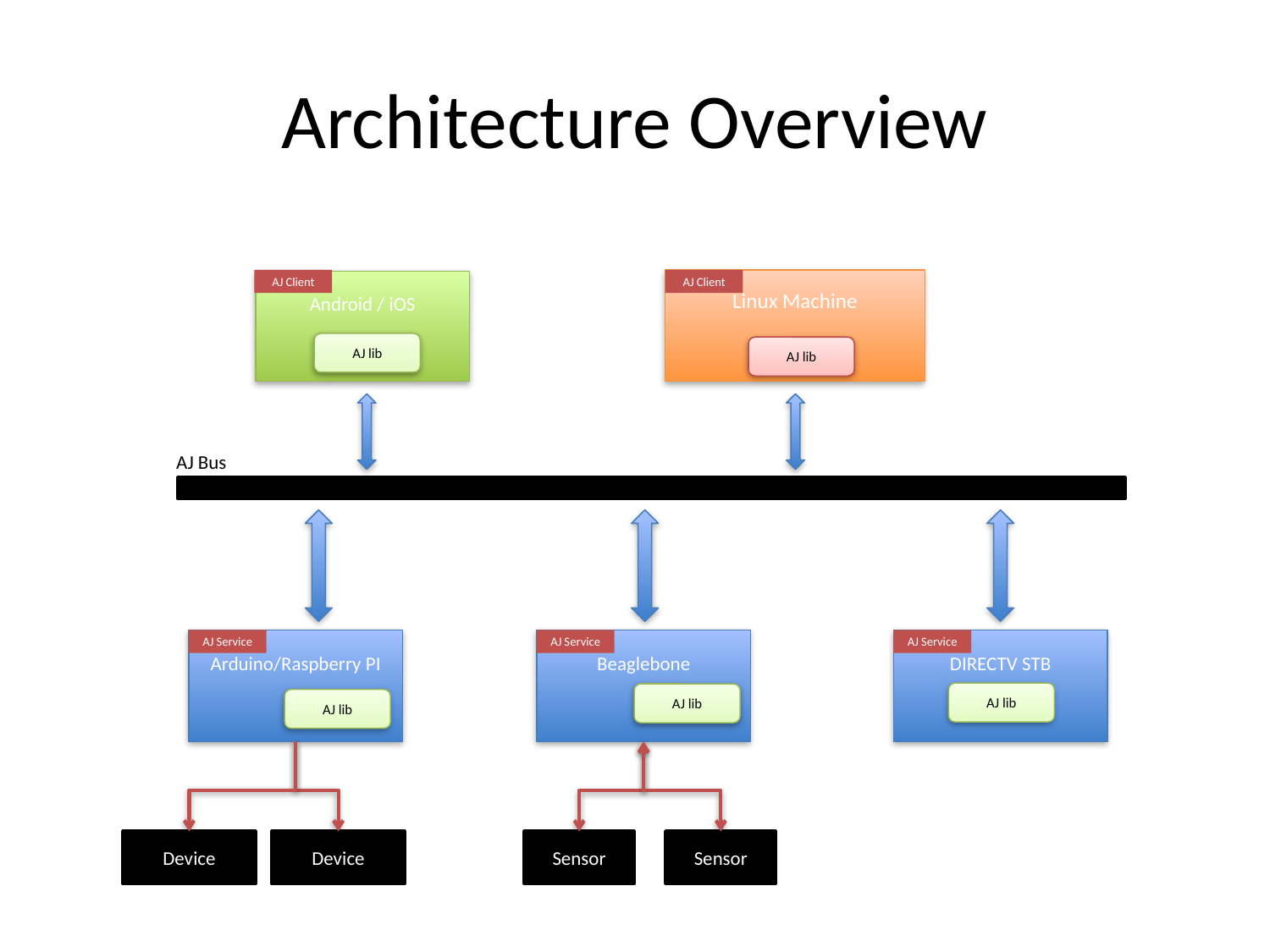

# Architecture Overview
AJ Client
Linux Machine

AJ Client
Android / iOS

AJ lib
AJ lib

AJ Bus

Arduino/Raspberry PI

AJ Service
AJ Service
Beaglebone

AJ Service
DIRECTV STB

AJ lib
AJ lib
AJ lib
Device
Device
Sensor
Sensor